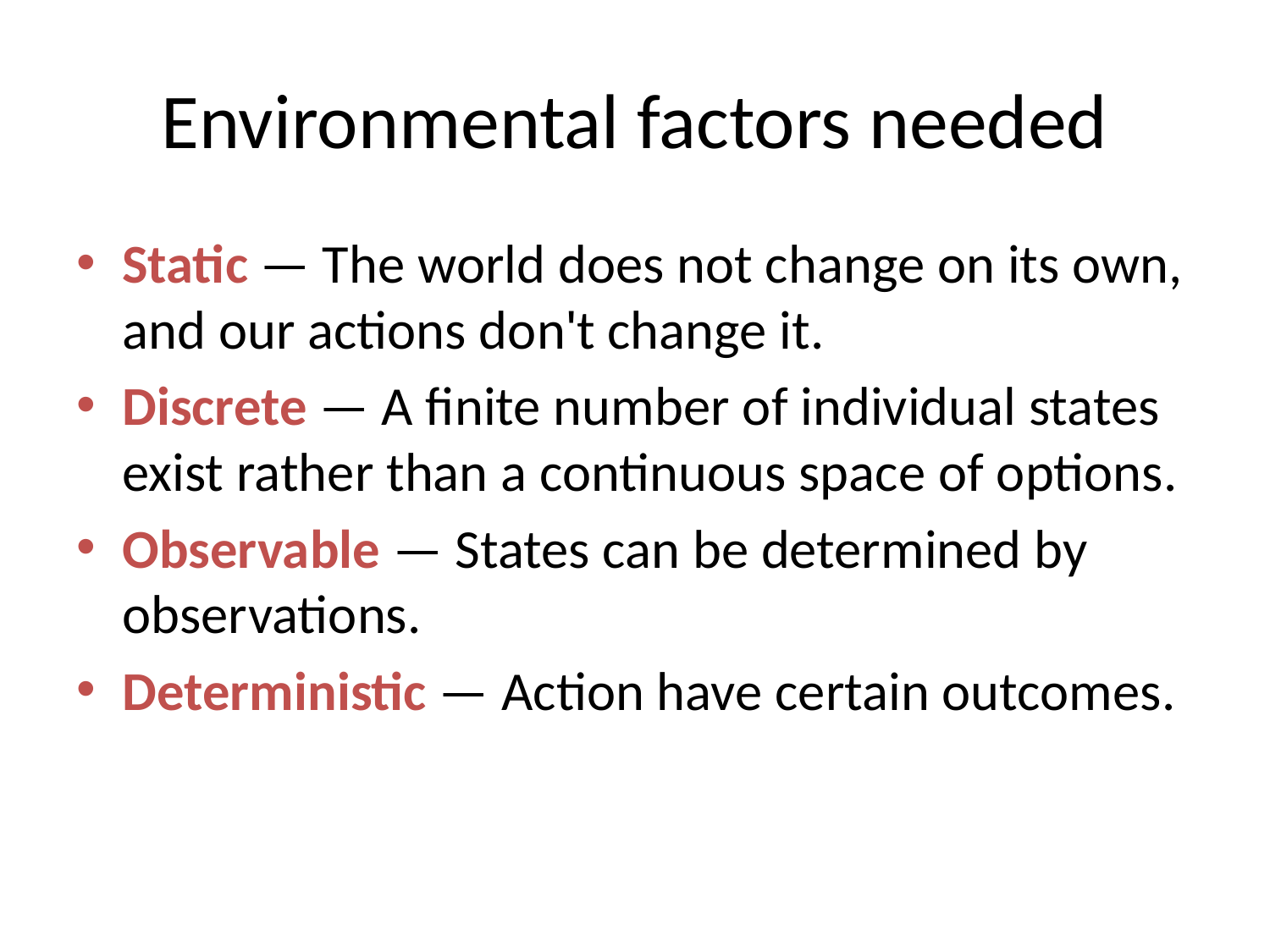

# Environmental factors needed
Static — The world does not change on its own, and our actions don't change it.
Discrete — A finite number of individual states exist rather than a continuous space of options.
Observable — States can be determined by observations.
Deterministic — Action have certain outcomes.